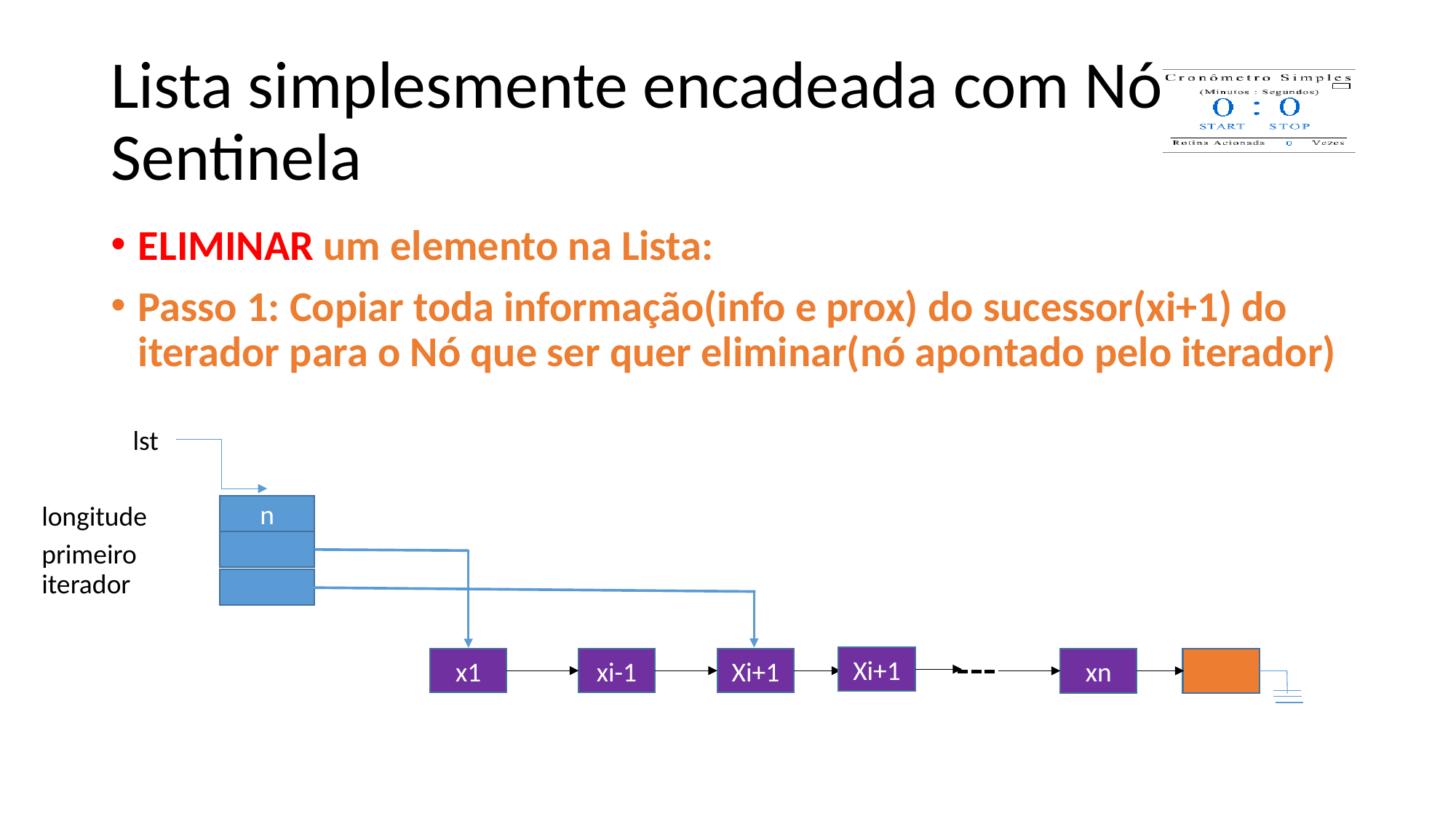

# Lista simplesmente encadeada com Nó Sentinela
ELIMINAR um elemento na Lista:
Passo 1: Copiar toda informação(info e prox) do sucessor(xi+1) do iterador para o Nó que ser quer eliminar(nó apontado pelo iterador)
lst
longitude
n
primeiro

iterador

Xi+1
x1
xi-1
Xi+1
xn